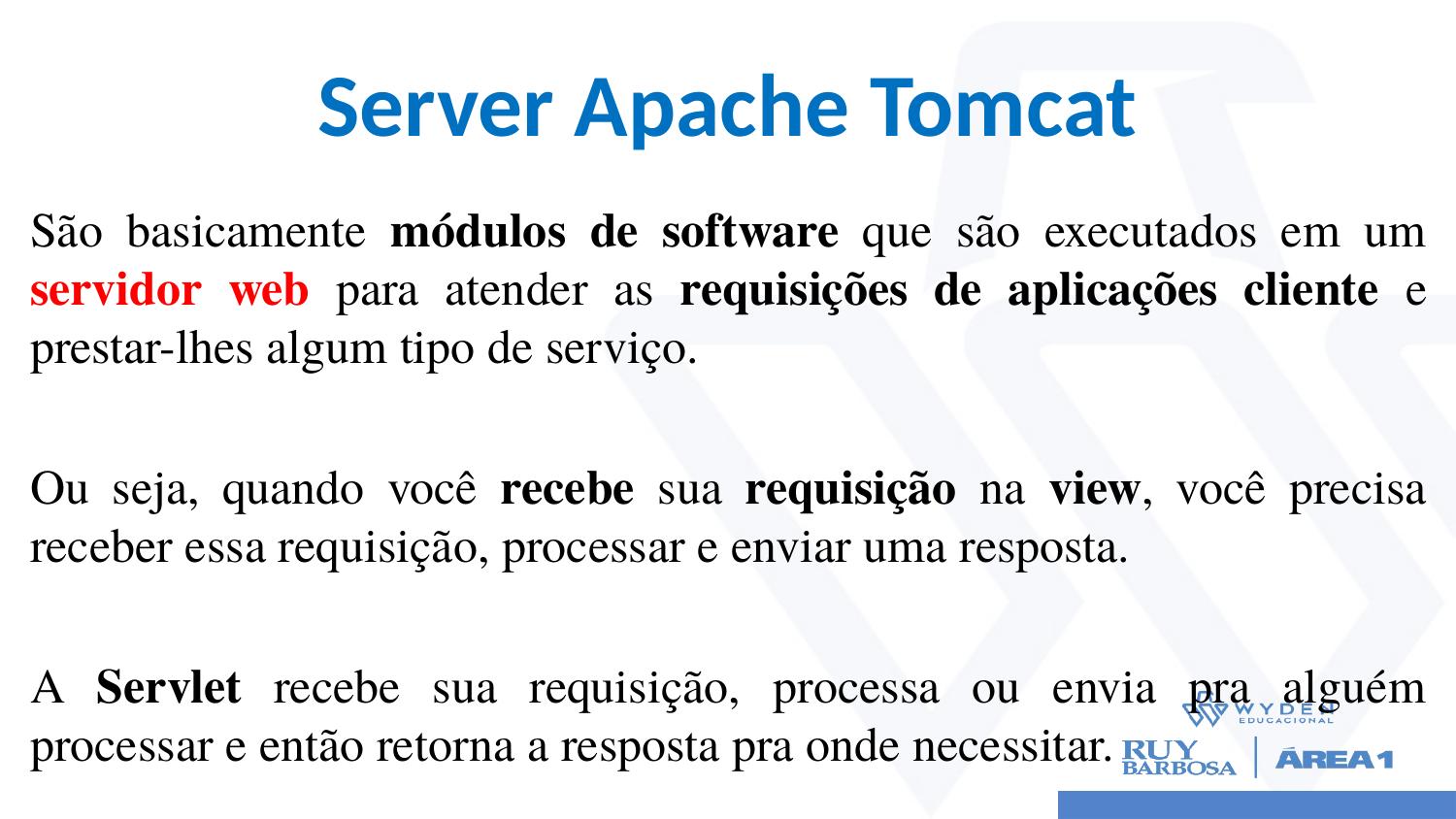

# Server Apache Tomcat
São basicamente módulos de software que são executados em um servidor web para atender as requisições de aplicações cliente e prestar-lhes algum tipo de serviço.

Ou seja, quando você recebe sua requisição na view, você precisa receber essa requisição, processar e enviar uma resposta.

A Servlet recebe sua requisição, processa ou envia pra alguém processar e então retorna a resposta pra onde necessitar.